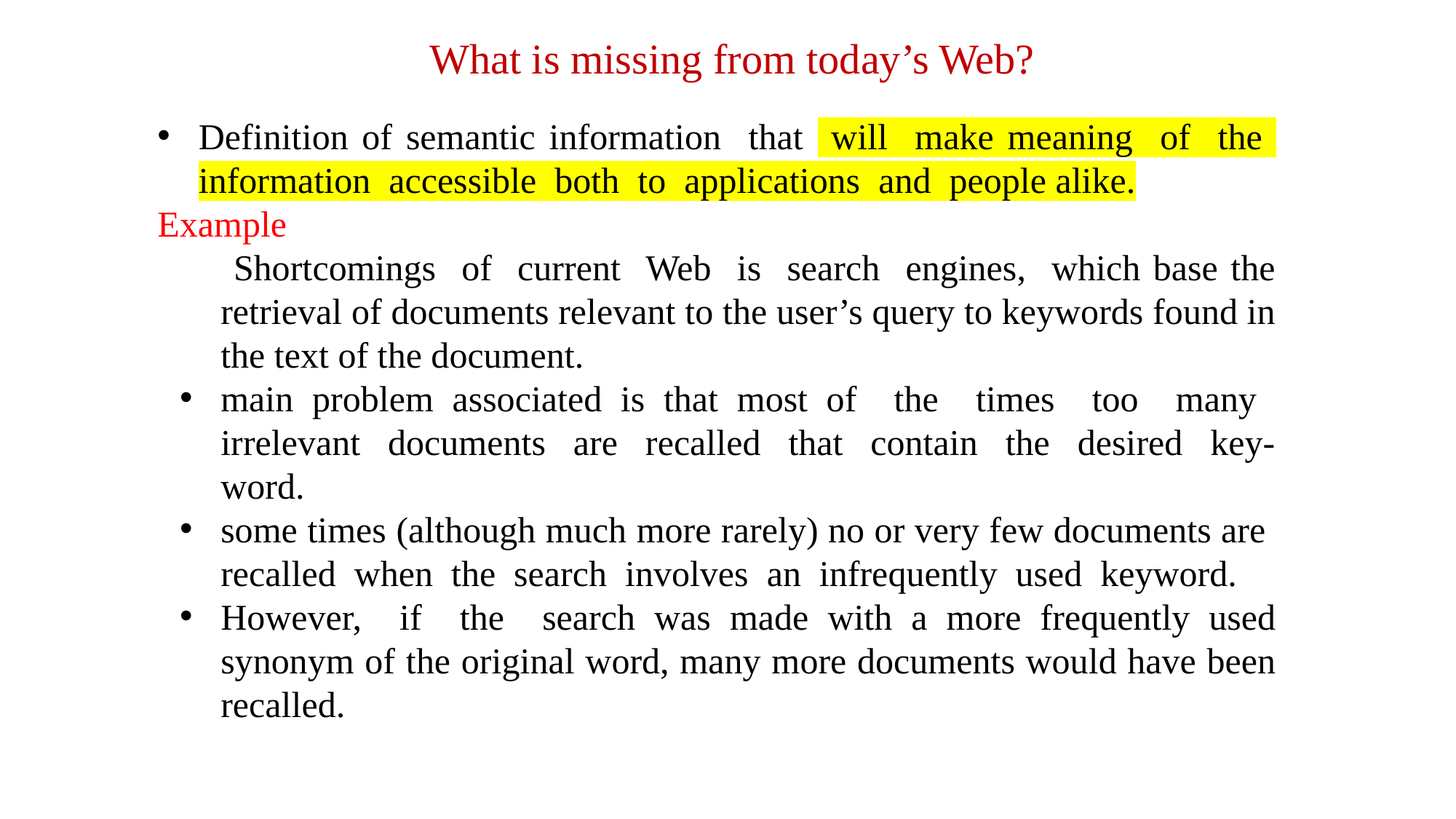

What is missing from today’s Web?
Definition of semantic information  that  will  make meaning  of  the  information  accessible  both  to  applications  and  people alike.
Example
	 Shortcomings  of  current  Web  is  search  engines,  which base the retrieval of documents relevant to the user’s query to keywords found in the text of the document.
main problem associated is that most of  the  times  too  many  irrelevant  documents  are  recalled  that  contain  the  desired  key-word.
some times (although much more rarely) no or very few documents are  recalled  when  the  search  involves  an  infrequently  used  keyword.
However,  if  the  search was made with a more frequently used synonym of the original word, many more documents would have been recalled.